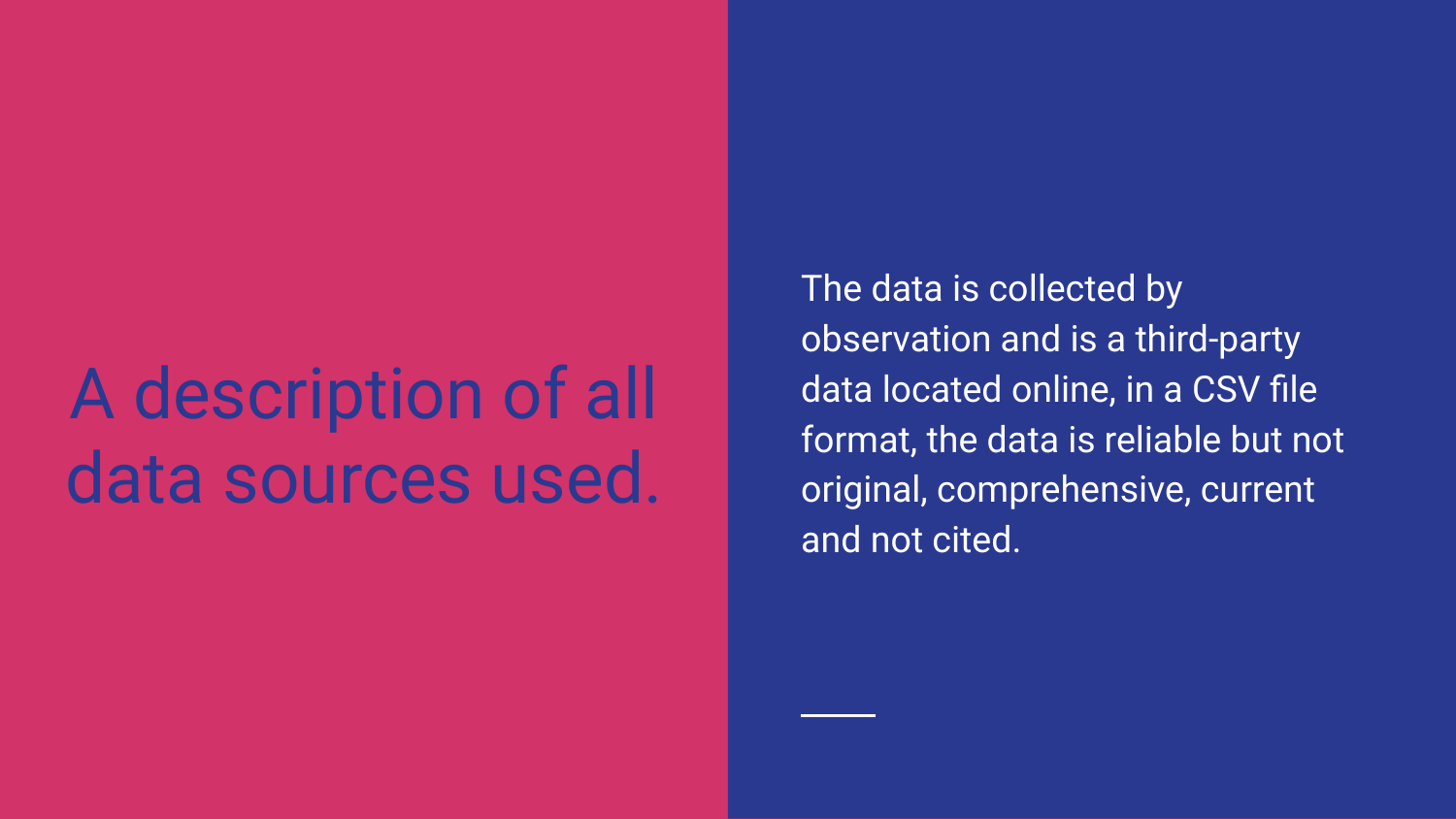

The data is collected by observation and is a third-party data located online, in a CSV file format, the data is reliable but not original, comprehensive, current and not cited.
# A description of all data sources used.